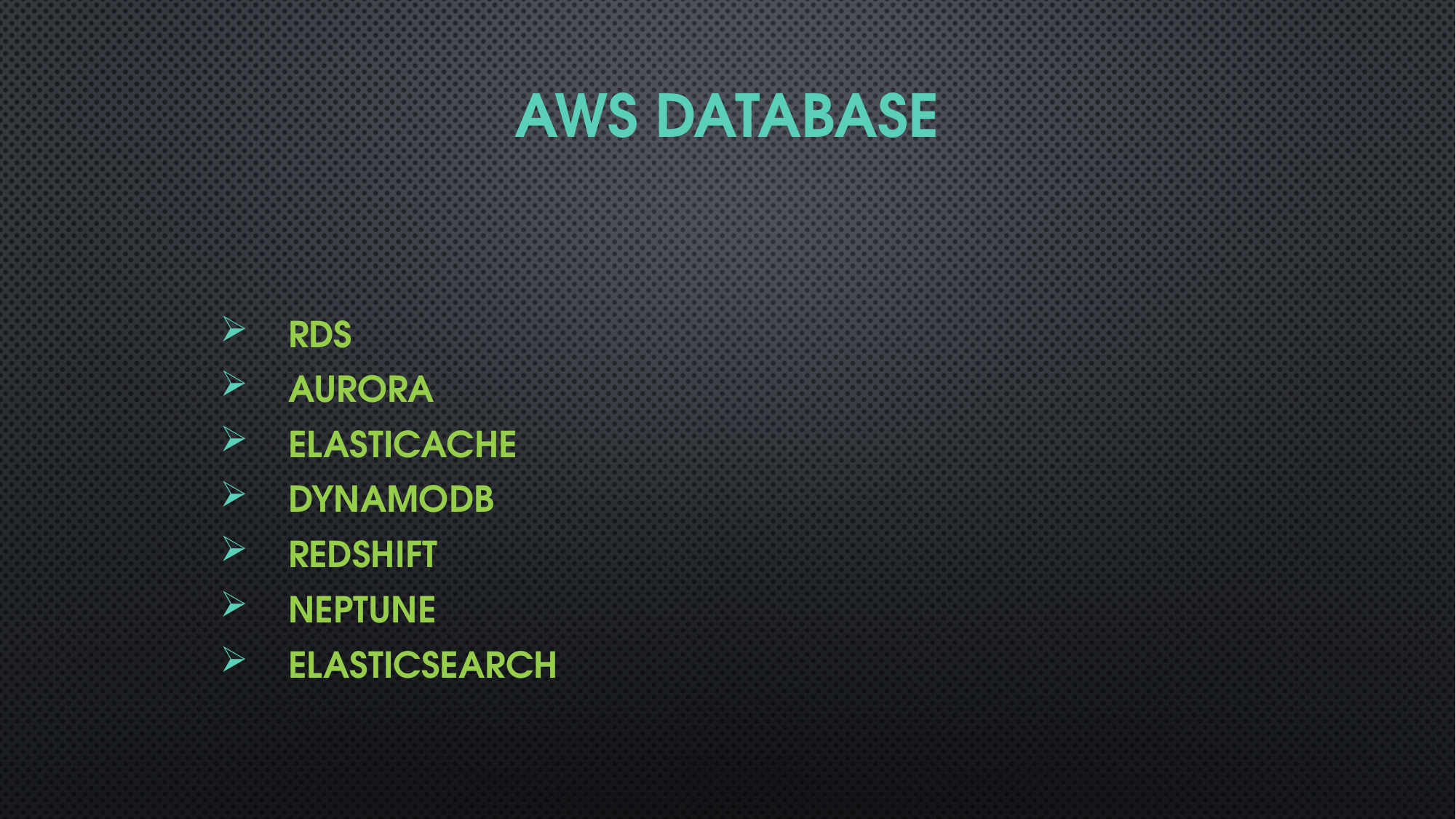

# AWS Database
RDS
Aurora
ElastiCache
DynamoDB
RedShift
Neptune
Elasticsearch